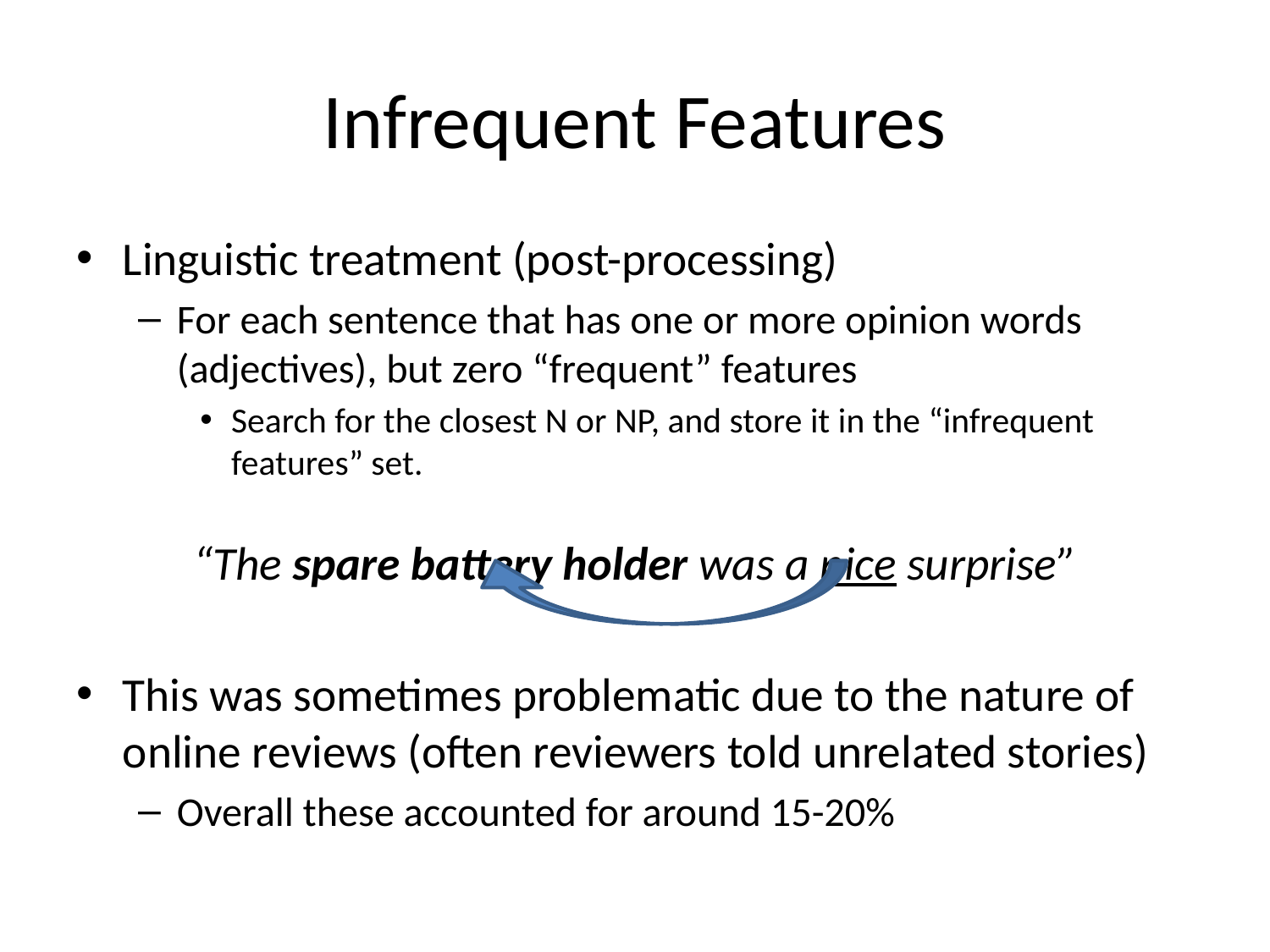

# Infrequent Features
Linguistic treatment (post-processing)
For each sentence that has one or more opinion words (adjectives), but zero “frequent” features
Search for the closest N or NP, and store it in the “infrequent features” set.
“The spare battery holder was a nice surprise”

This was sometimes problematic due to the nature of online reviews (often reviewers told unrelated stories)
Overall these accounted for around 15-20%